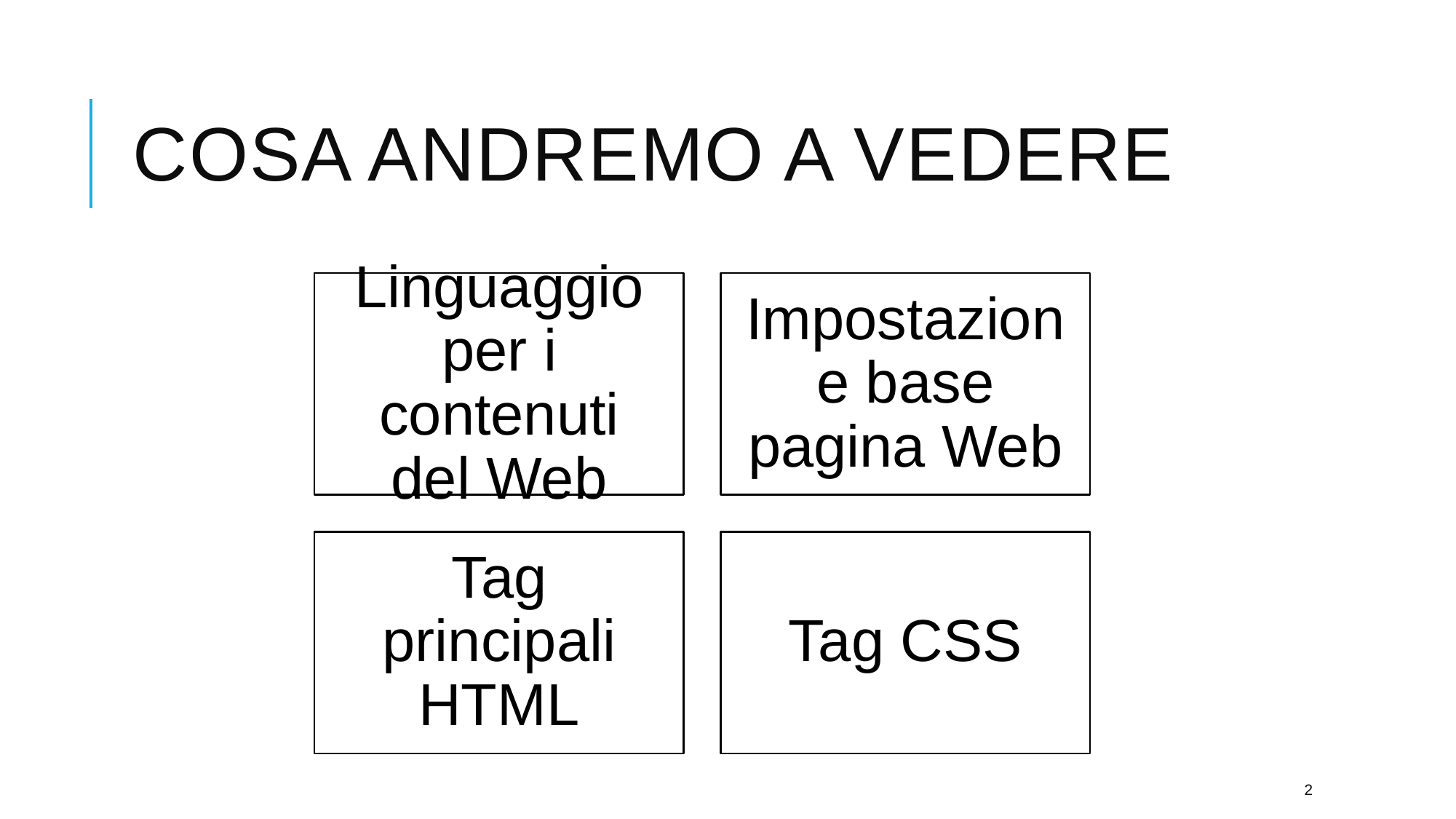

# Cosa andremo a vedere
Linguaggio per i contenuti del Web
Impostazione base pagina Web
Tag principali HTML
Tag CSS
2